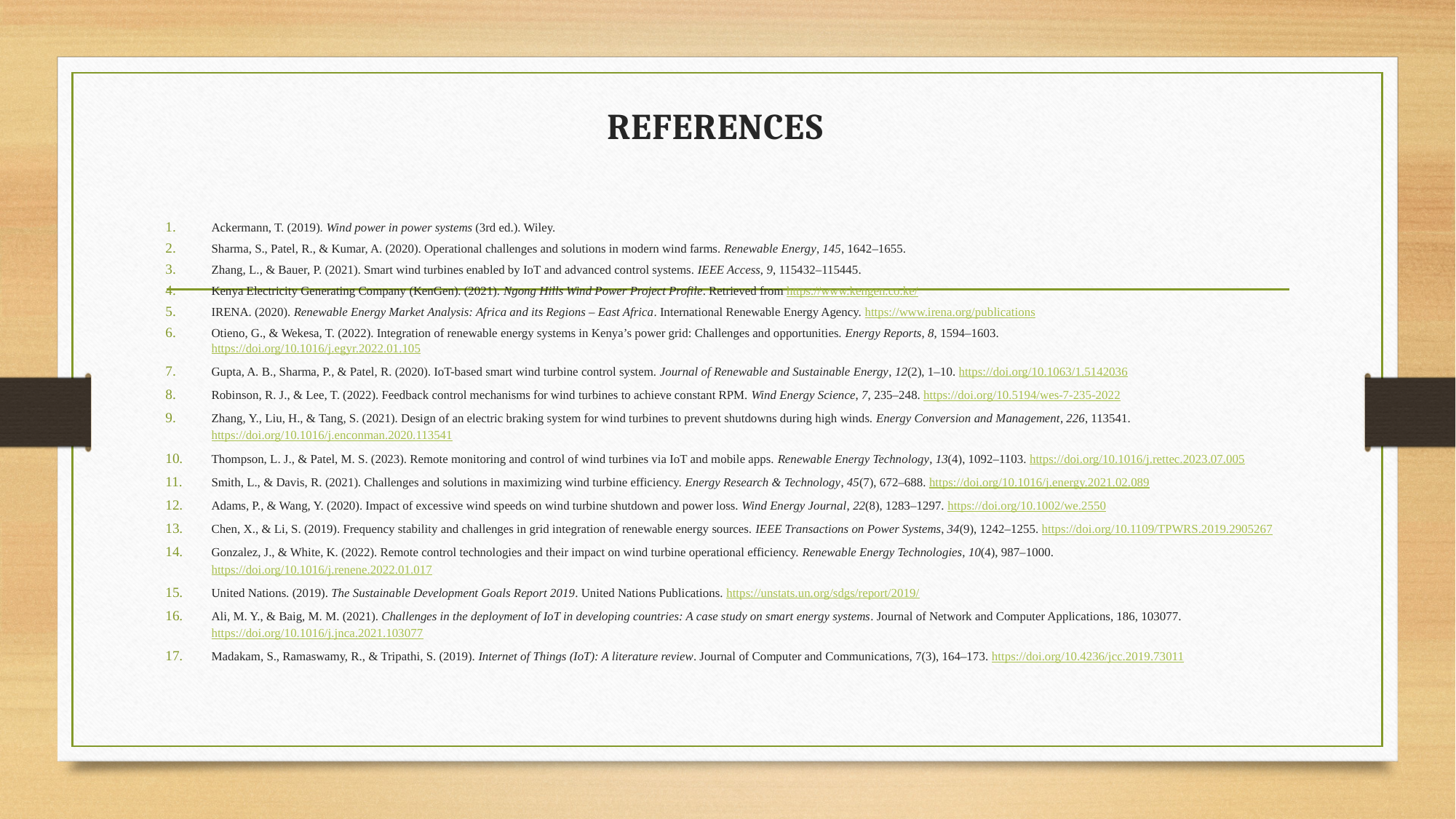

# REFERENCES

Ackermann, T. (2019). Wind power in power systems (3rd ed.). Wiley.
Sharma, S., Patel, R., & Kumar, A. (2020). Operational challenges and solutions in modern wind farms. Renewable Energy, 145, 1642–1655.
Zhang, L., & Bauer, P. (2021). Smart wind turbines enabled by IoT and advanced control systems. IEEE Access, 9, 115432–115445.
Kenya Electricity Generating Company (KenGen). (2021). Ngong Hills Wind Power Project Profile. Retrieved from https://www.kengen.co.ke/
IRENA. (2020). Renewable Energy Market Analysis: Africa and its Regions – East Africa. International Renewable Energy Agency. https://www.irena.org/publications
Otieno, G., & Wekesa, T. (2022). Integration of renewable energy systems in Kenya’s power grid: Challenges and opportunities. Energy Reports, 8, 1594–1603.
https://doi.org/10.1016/j.egyr.2022.01.105
Gupta, A. B., Sharma, P., & Patel, R. (2020). IoT-based smart wind turbine control system. Journal of Renewable and Sustainable Energy, 12(2), 1–10. https://doi.org/10.1063/1.5142036
Robinson, R. J., & Lee, T. (2022). Feedback control mechanisms for wind turbines to achieve constant RPM. Wind Energy Science, 7, 235–248. https://doi.org/10.5194/wes-7-235-2022
Zhang, Y., Liu, H., & Tang, S. (2021). Design of an electric braking system for wind turbines to prevent shutdowns during high winds. Energy Conversion and Management, 226, 113541. https://doi.org/10.1016/j.enconman.2020.113541
Thompson, L. J., & Patel, M. S. (2023). Remote monitoring and control of wind turbines via IoT and mobile apps. Renewable Energy Technology, 13(4), 1092–1103. https://doi.org/10.1016/j.rettec.2023.07.005
Smith, L., & Davis, R. (2021). Challenges and solutions in maximizing wind turbine efficiency. Energy Research & Technology, 45(7), 672–688. https://doi.org/10.1016/j.energy.2021.02.089
Adams, P., & Wang, Y. (2020). Impact of excessive wind speeds on wind turbine shutdown and power loss. Wind Energy Journal, 22(8), 1283–1297. https://doi.org/10.1002/we.2550
Chen, X., & Li, S. (2019). Frequency stability and challenges in grid integration of renewable energy sources. IEEE Transactions on Power Systems, 34(9), 1242–1255. https://doi.org/10.1109/TPWRS.2019.2905267
Gonzalez, J., & White, K. (2022). Remote control technologies and their impact on wind turbine operational efficiency. Renewable Energy Technologies, 10(4), 987–1000. https://doi.org/10.1016/j.renene.2022.01.017
United Nations. (2019). The Sustainable Development Goals Report 2019. United Nations Publications. https://unstats.un.org/sdgs/report/2019/
Ali, M. Y., & Baig, M. M. (2021). Challenges in the deployment of IoT in developing countries: A case study on smart energy systems. Journal of Network and Computer Applications, 186, 103077. https://doi.org/10.1016/j.jnca.2021.103077
Madakam, S., Ramaswamy, R., & Tripathi, S. (2019). Internet of Things (IoT): A literature review. Journal of Computer and Communications, 7(3), 164–173. https://doi.org/10.4236/jcc.2019.73011